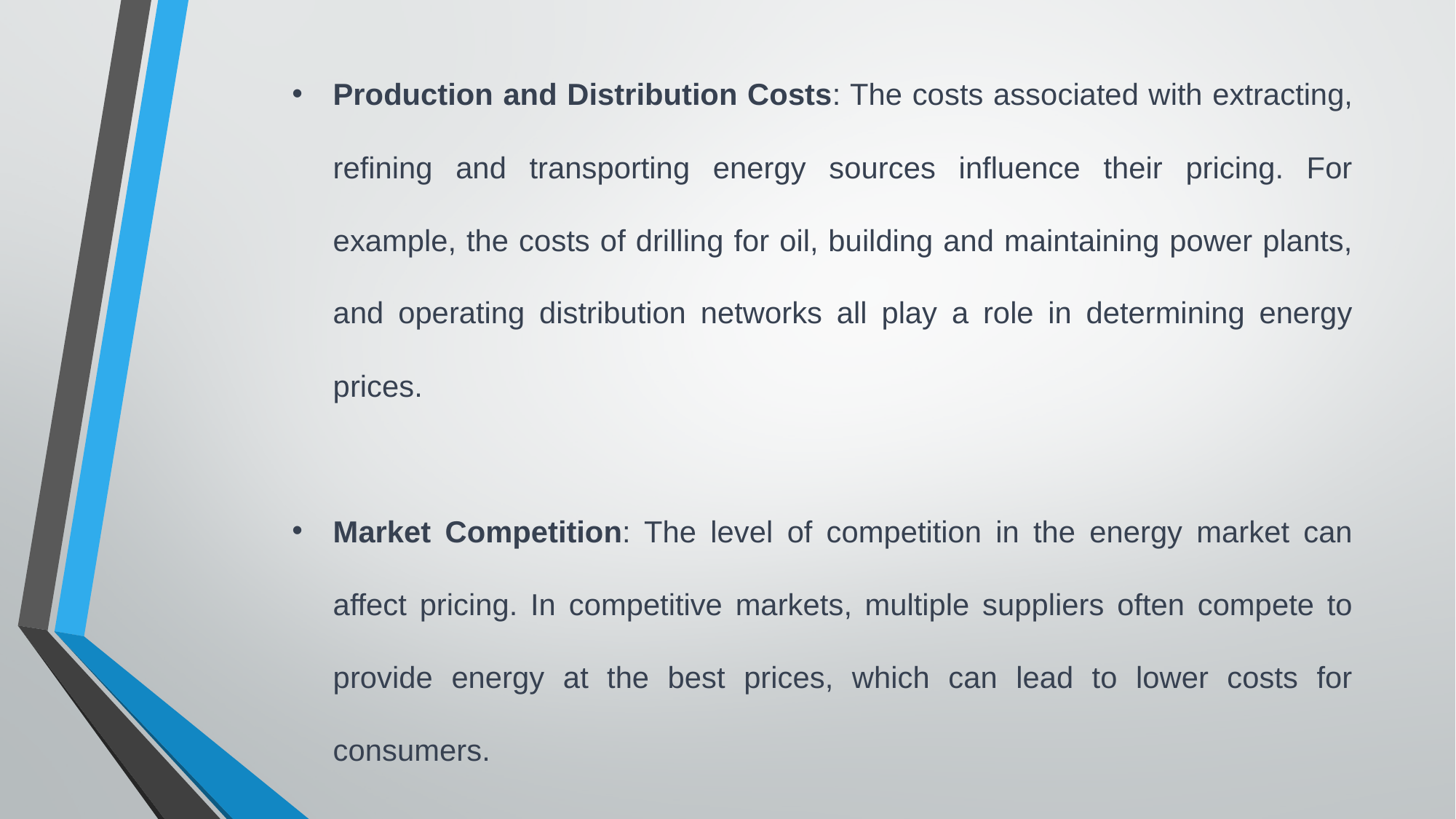

Production and Distribution Costs: The costs associated with extracting, refining and transporting energy sources influence their pricing. For example, the costs of drilling for oil, building and maintaining power plants, and operating distribution networks all play a role in determining energy prices.

Market Competition: The level of competition in the energy market can affect pricing. In competitive markets, multiple suppliers often compete to provide energy at the best prices, which can lead to lower costs for consumers.